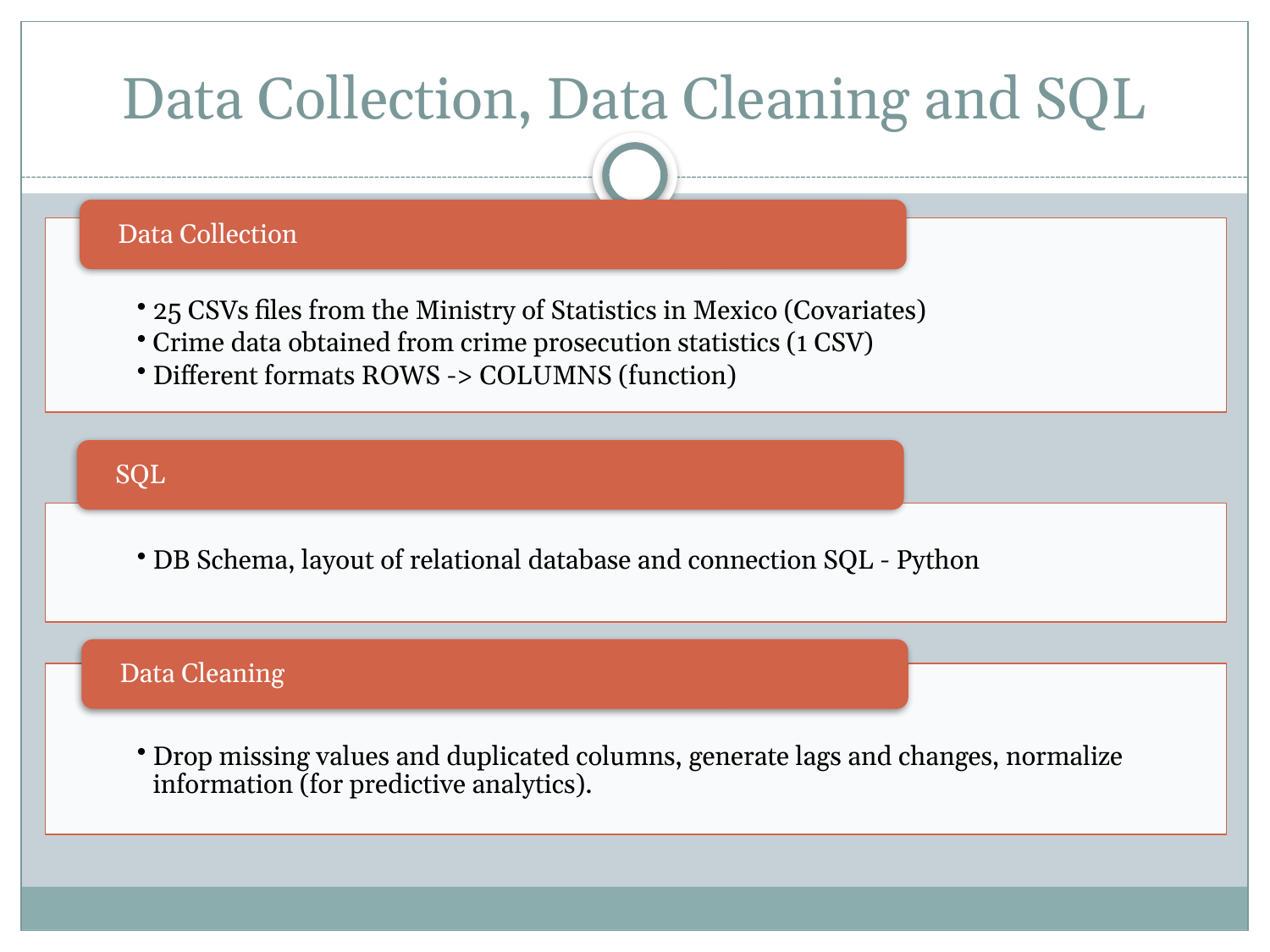

# Data Collection, Data Cleaning and SQL

25 CSVs files from the Ministry of Statistics in Mexico (Covariates)
Crime data obtained from crime prosecution statistics (1 CSV)
Different formats ROWS -> COLUMNS (function)
Data Collection

Drop missing values and duplicated columns, generate lags and changes, normalize information (for predictive analytics).
Data Cleaning
DB Schema, layout of relational database and connection SQL - Python
SQL